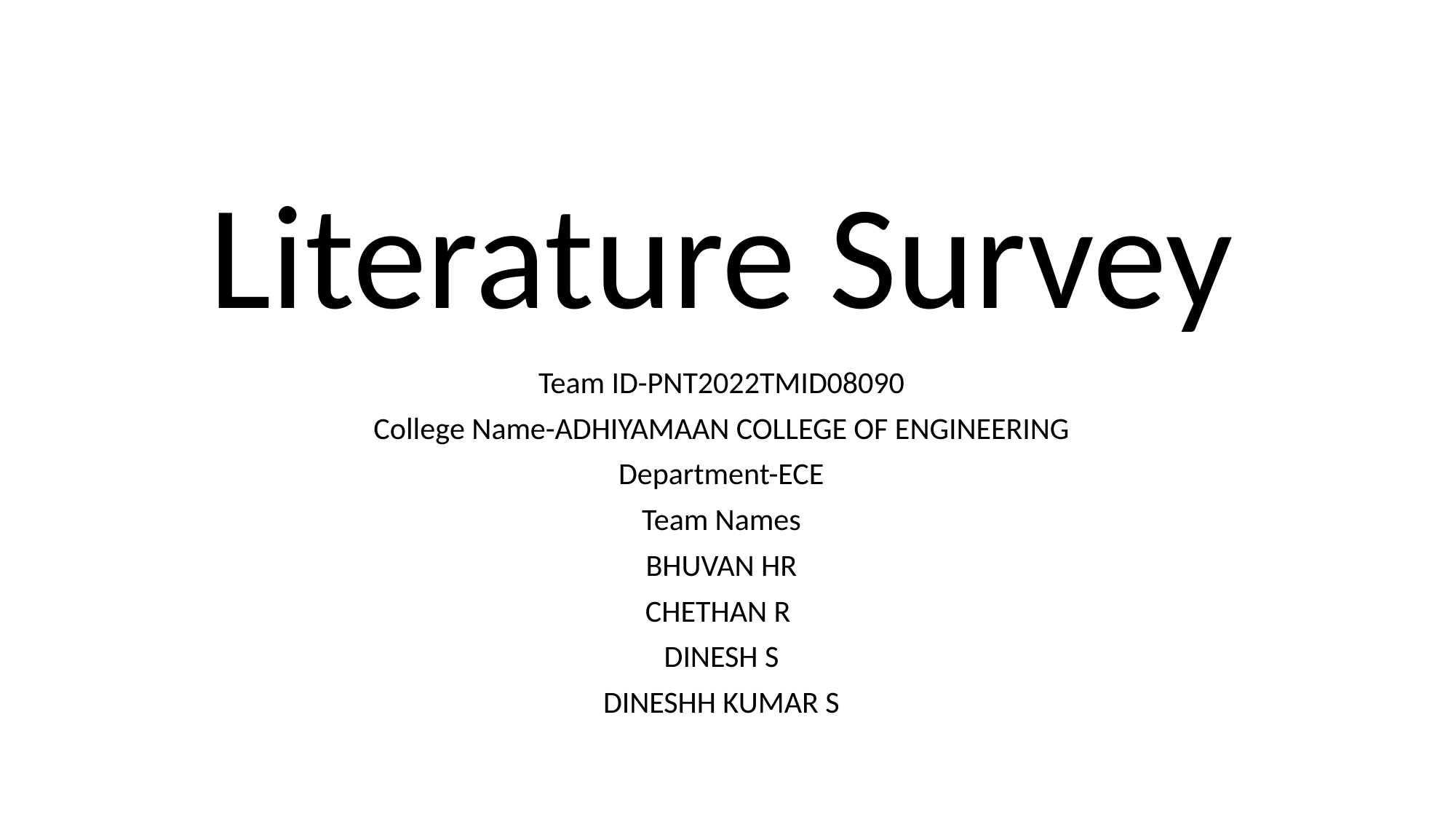

# Literature Survey
Team ID-PNT2022TMID08090
College Name-ADHIYAMAAN COLLEGE OF ENGINEERING
Department-ECE
Team Names
BHUVAN HR
CHETHAN R
DINESH S
DINESHH KUMAR S